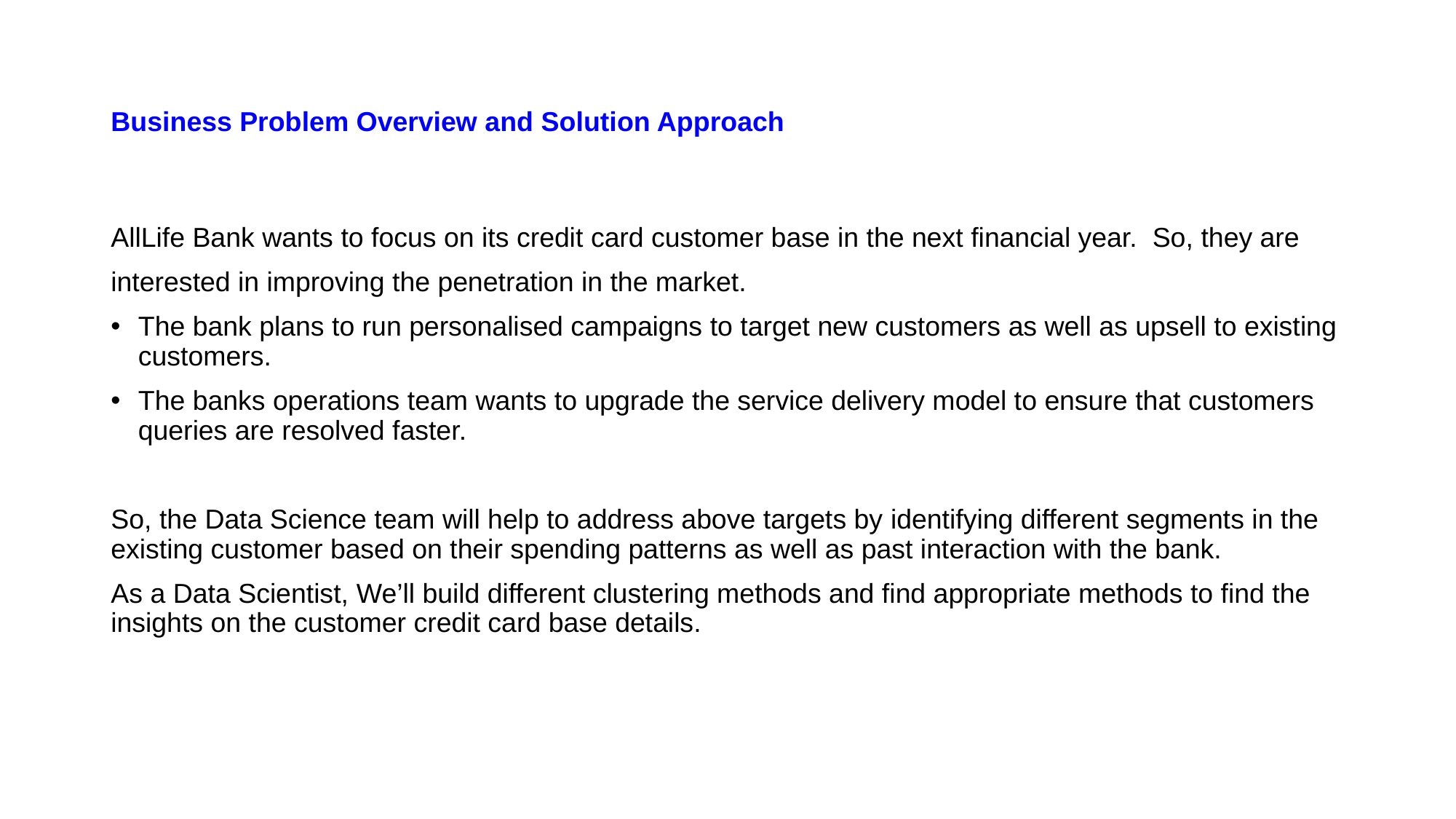

# Business Problem Overview and Solution Approach
AllLife Bank wants to focus on its credit card customer base in the next financial year.  So, they are
interested in improving the penetration in the market.
The bank plans to run personalised campaigns to target new customers as well as upsell to existing customers.
The banks operations team wants to upgrade the service delivery model to ensure that customers queries are resolved faster.

So, the Data Science team will help to address above targets by identifying different segments in the existing customer based on their spending patterns as well as past interaction with the bank.
As a Data Scientist, We’ll build different clustering methods and find appropriate methods to find the insights on the customer credit card base details.